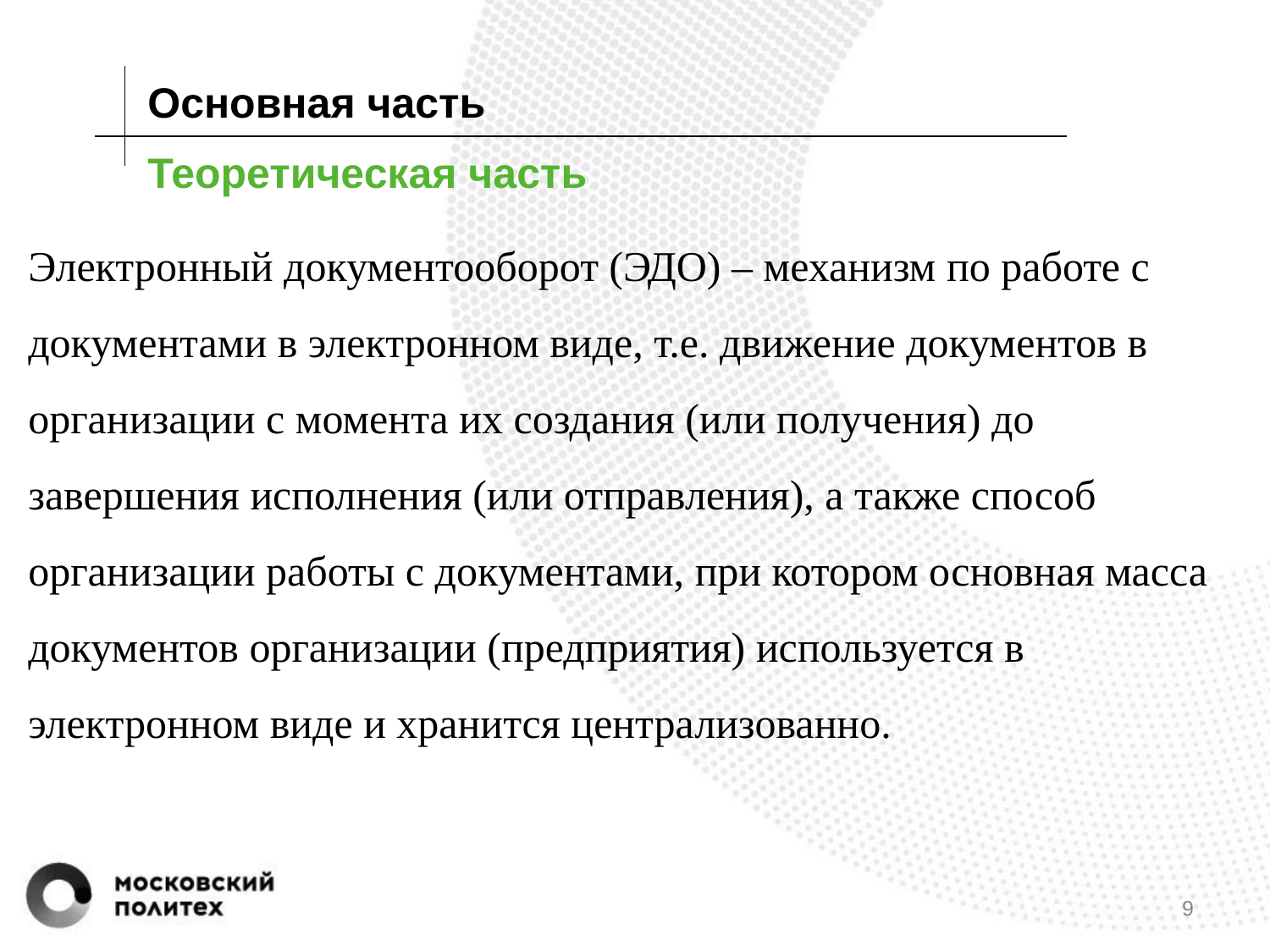

Основная часть
# Теоретическая часть
Электронный документооборот (ЭДО) – механизм по работе с документами в электронном виде, т.е. движение документов в организации с момента их создания (или получения) до завершения исполнения (или отправления), а также способ организации работы с документами, при котором основная масса документов организации (предприятия) используется в электронном виде и хранится централизованно.

9